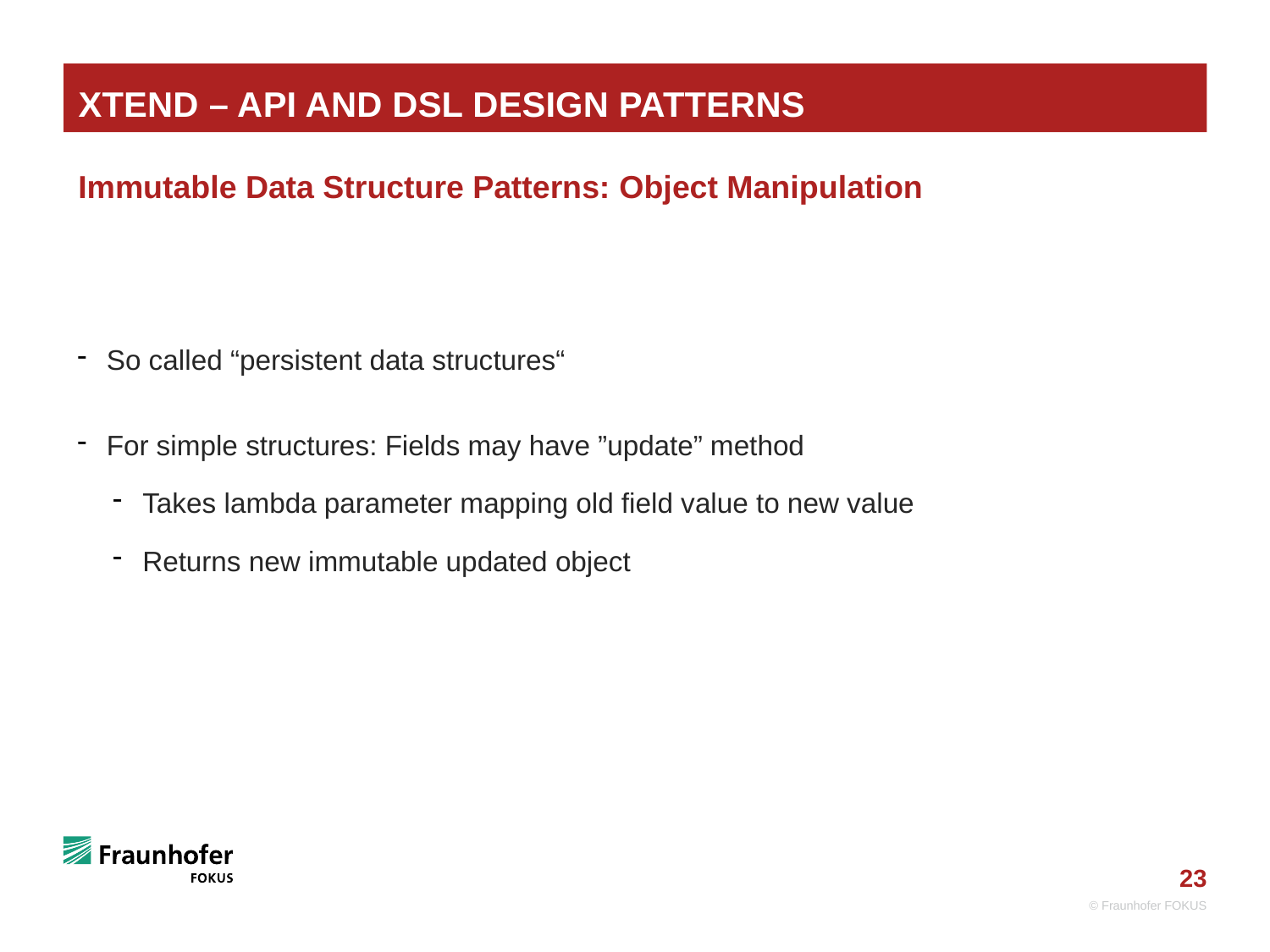

# Xtend – API and DSL Design Patterns
Immutable Data Structure Patterns: Object Manipulation

So called “persistent data structures“

For simple structures: Fields may have ”update” method
Takes lambda parameter mapping old field value to new value
Returns new immutable updated object

© Fraunhofer FOKUS